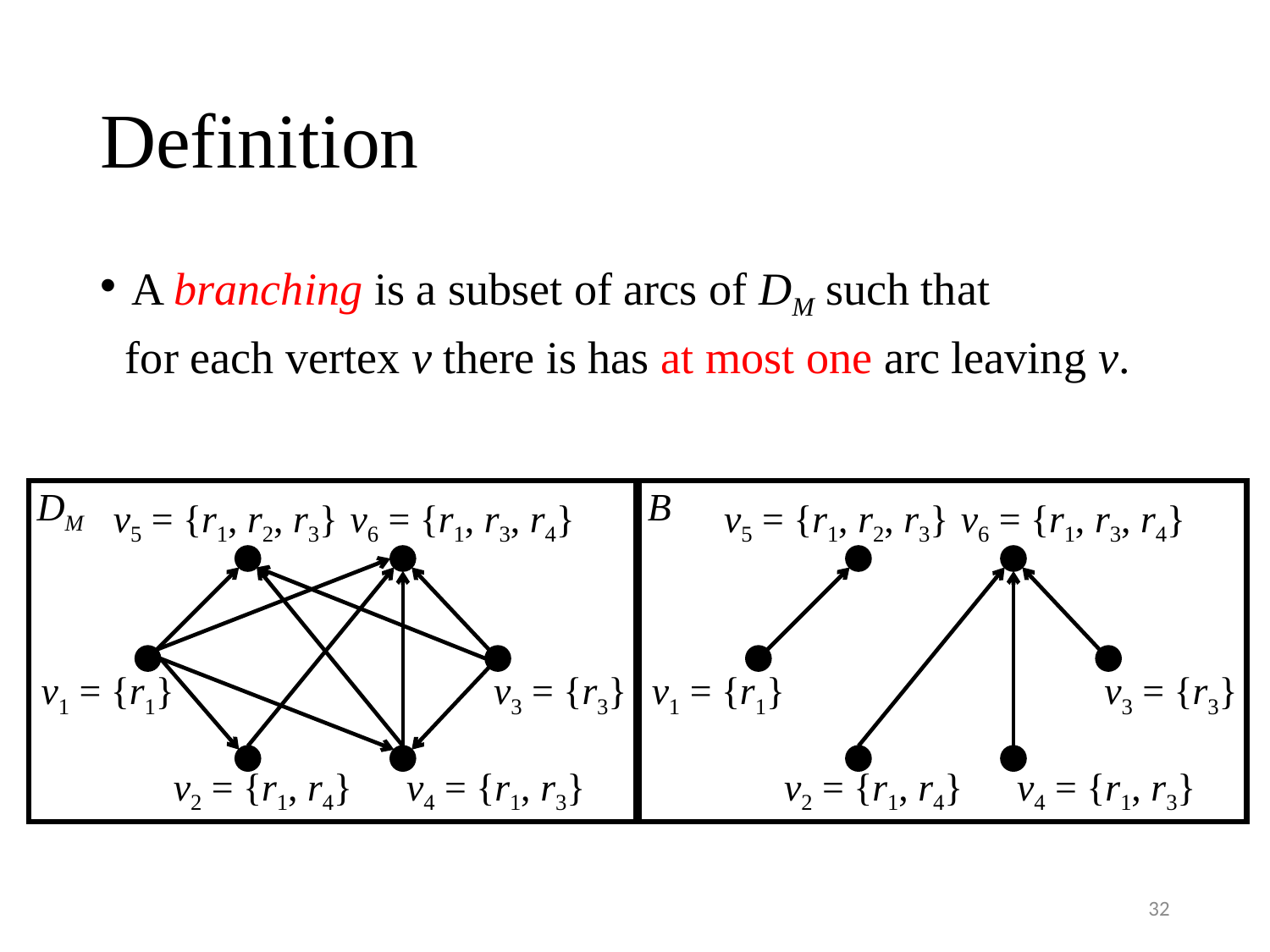

# Definition
A branching is a subset of arcs of DM such that
for each vertex v there is has at most one arc leaving v.
DM

v5 = {r1, r2, r3}
v6 = {r1, r3, r4}

v1 = {r1}
v3 = {r3}

v2 = {r1, r4}
v4 = {r1, r3}
B

v5 = {r1, r2, r3}
v6 = {r1, r3, r4}

v1 = {r1}
v3 = {r3}

v2 = {r1, r4}
v4 = {r1, r3}
32